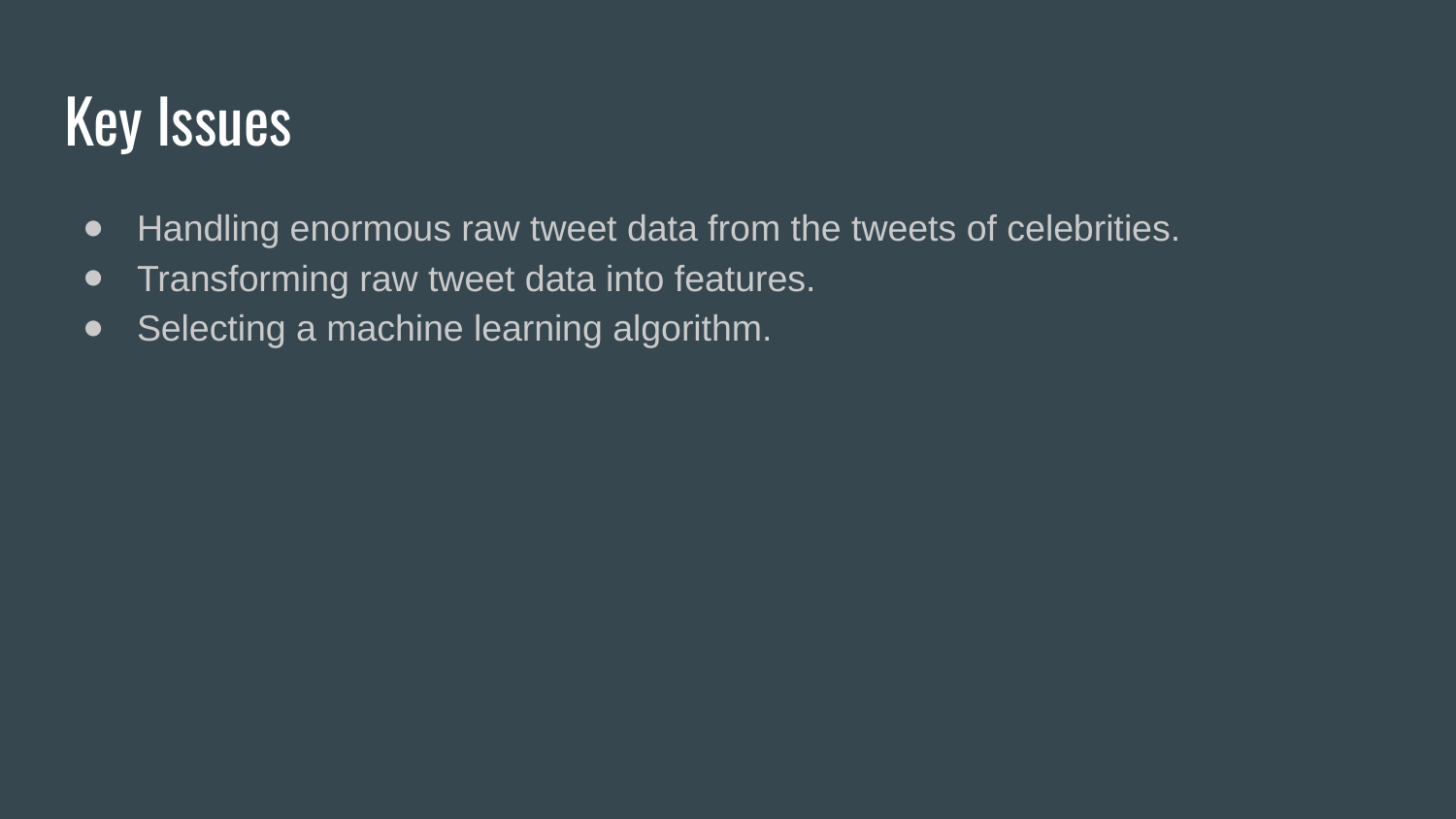

# Key Issues
Handling enormous raw tweet data from the tweets of celebrities.
Transforming raw tweet data into features.
Selecting a machine learning algorithm.